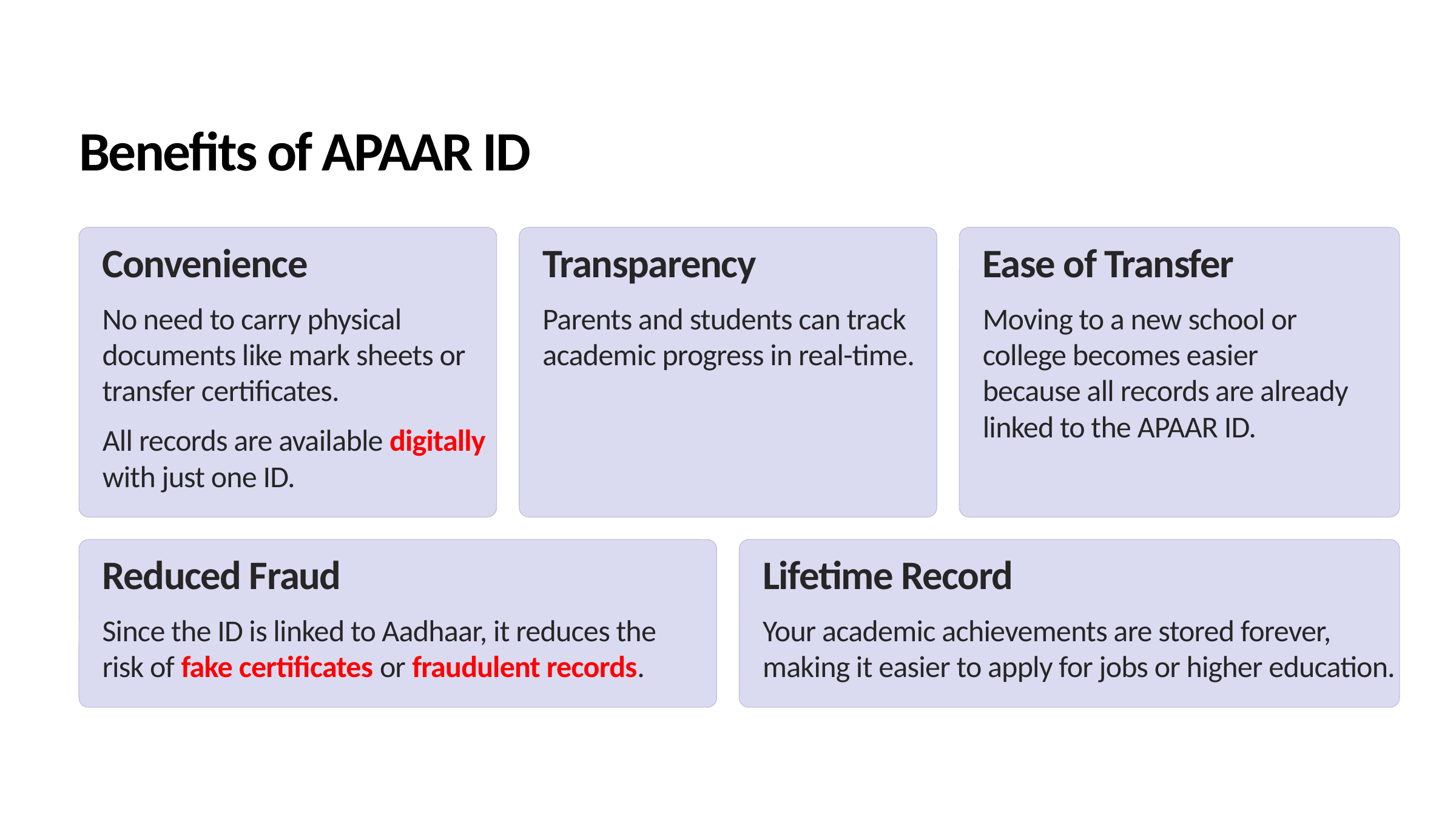

Benefits of APAAR ID

Convenience
Transparency
Ease of Transfer
No need to carry physical documents like mark sheets or transfer certificates.
Parents and students can track academic progress in real-time.
Moving to a new school or college becomes easier because all records are already linked to the APAAR ID.
All records are available digitally with just one ID.

Reduced Fraud
Lifetime Record
Since the ID is linked to Aadhaar, it reduces the risk of fake certificates or fraudulent records.
Your academic achievements are stored forever, making it easier to apply for jobs or higher education.